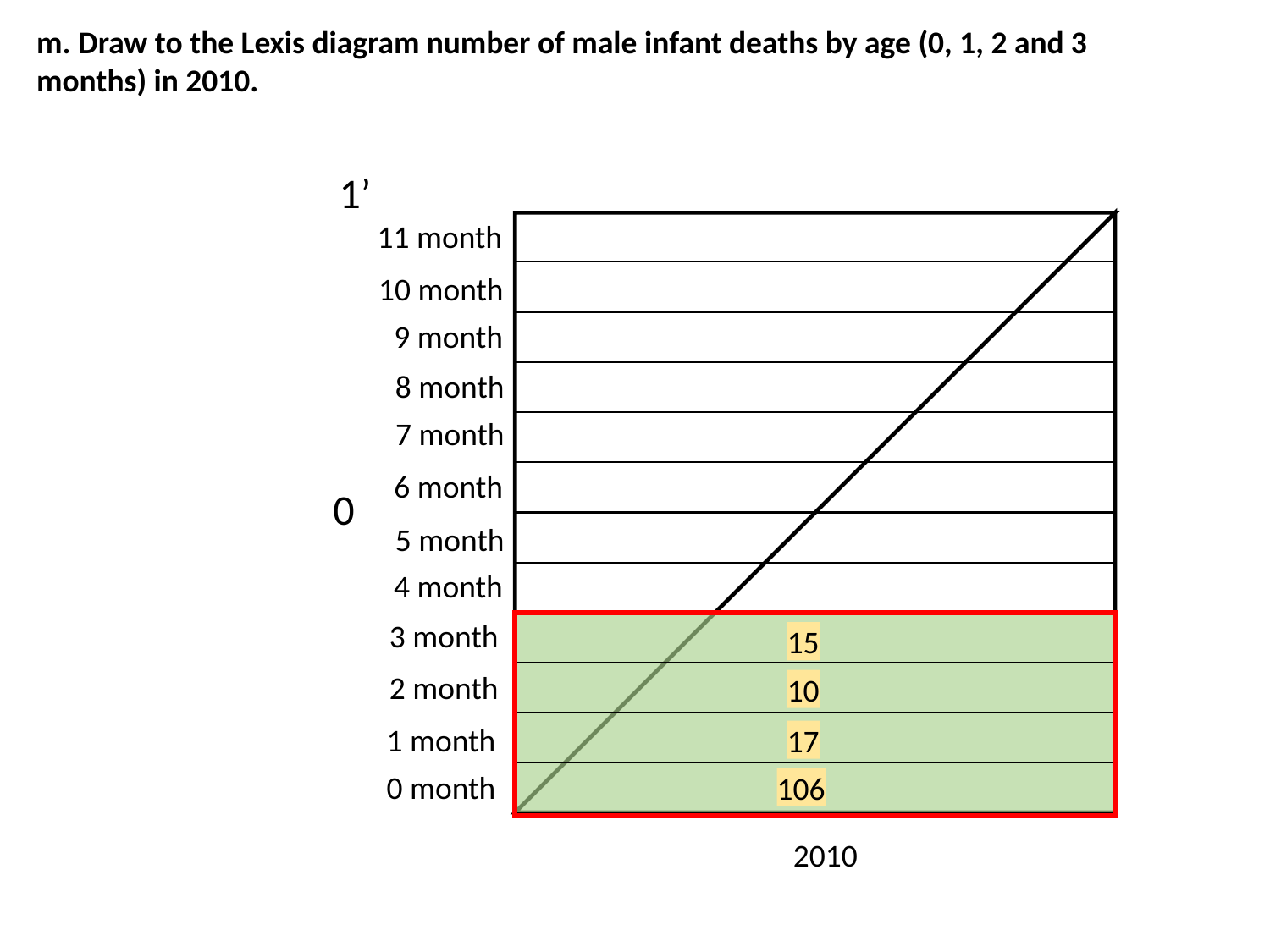

m. Draw to the Lexis diagram number of male infant deaths by age (0, 1, 2 and 3 months) in 2010.
1’
11 month

10 month
9 month

8 month

7 month

6 month

0

5 month
4 month

3 month

15
2 month

10

1 month
17
0 month

106
2010